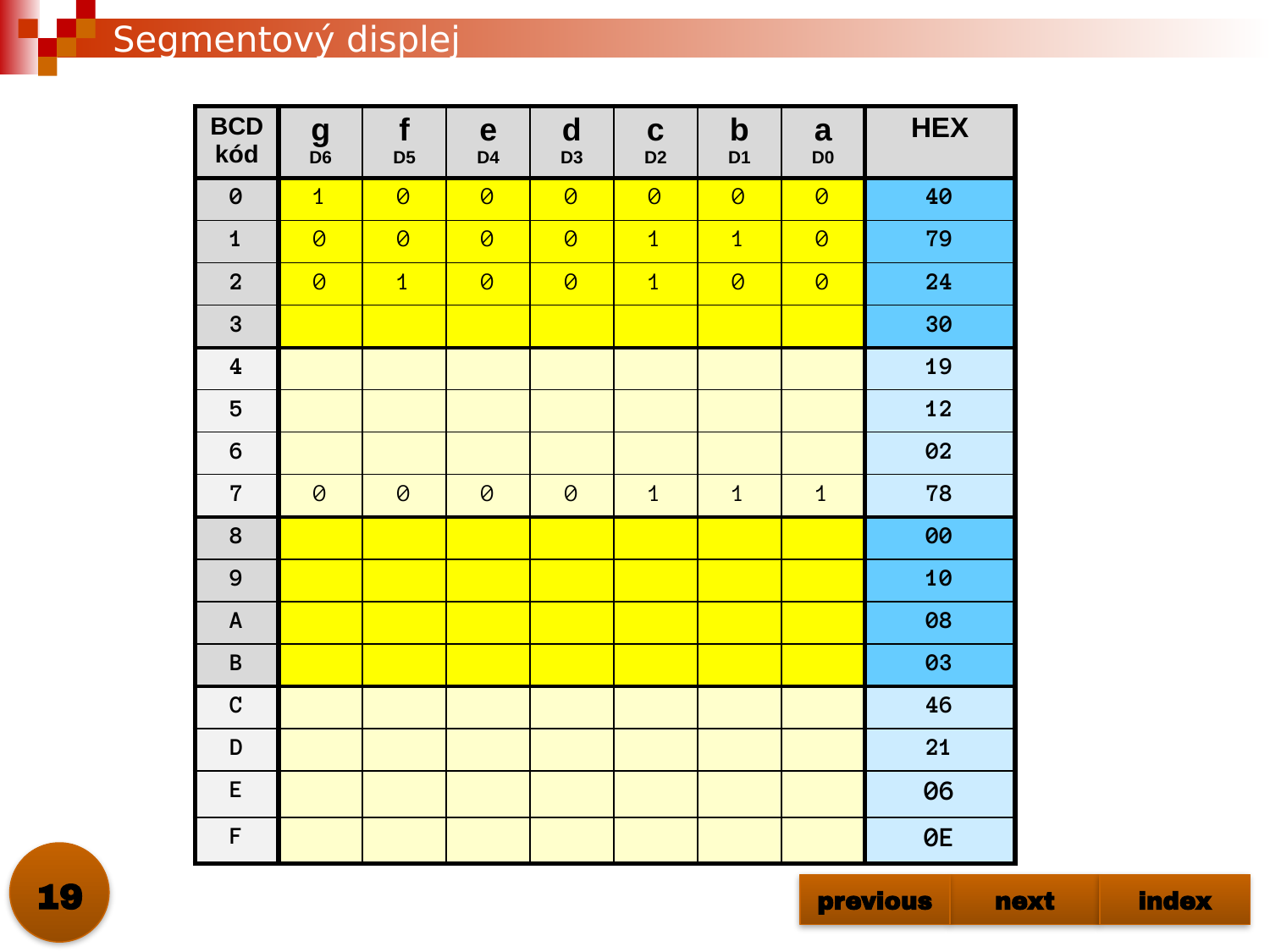

# Segmentový displej
| BCD kód | g D6 | f D5 | e D4 | d D3 | c D2 | b D1 | a D0 | HEX |
| --- | --- | --- | --- | --- | --- | --- | --- | --- |
| 0 | 1 | 0 | 0 | 0 | 0 | 0 | 0 | 40 |
| 1 | 0 | 0 | 0 | 0 | 1 | 1 | 0 | 79 |
| 2 | 0 | 1 | 0 | 0 | 1 | 0 | 0 | 24 |
| 3 |  |  |  |  |  |  |  | 30 |
| 4 |  |  |  |  |  |  |  | 19 |
| 5 |  |  |  |  |  |  |  | 12 |
| 6 |  |  |  |  |  |  |  | 02 |
| 7 | 0 | 0 | 0 | 0 | 1 | 1 | 1 | 78 |
| 8 |  |  |  |  |  |  |  | 00 |
| 9 |  |  |  |  |  |  |  | 10 |
| A |  |  |  |  |  |  |  | 08 |
| B |  |  |  |  |  |  |  | 03 |
| C |  |  |  |  |  |  |  | 46 |
| D |  |  |  |  |  |  |  | 21 |
| E |  |  |  |  |  |  |  | 06 |
| F |  |  |  |  |  |  |  | 0E |

19
previous
next
index